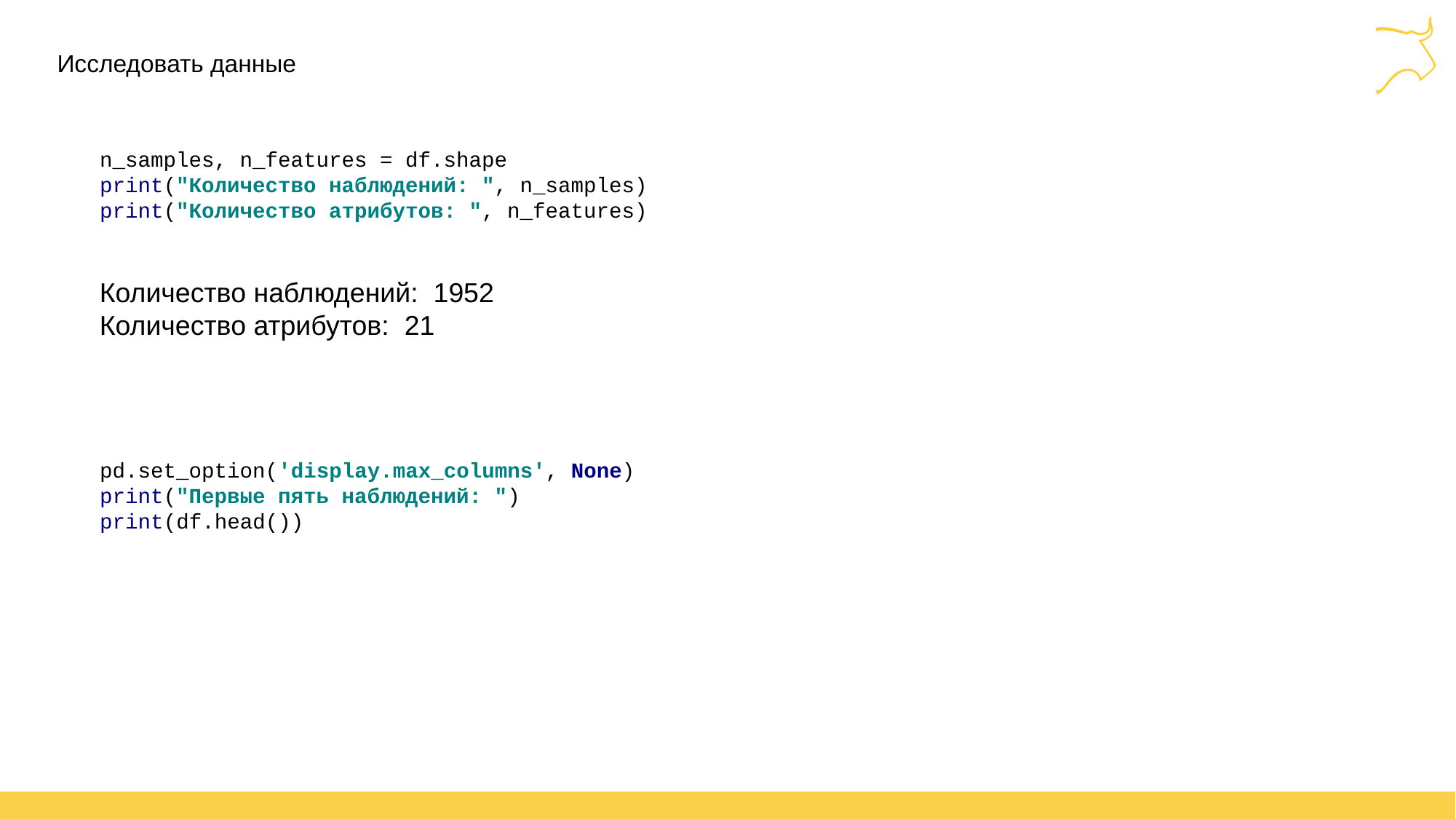

# Исследовать данные
n_samples, n_features = df.shape
print("Количество наблюдений: ", n_samples)
print("Количество атрибутов: ", n_features)
Количество наблюдений:  1952
Количество атрибутов:  21
pd.set_option('display.max_columns', None)
print("Первые пять наблюдений: ")
print(df.head())